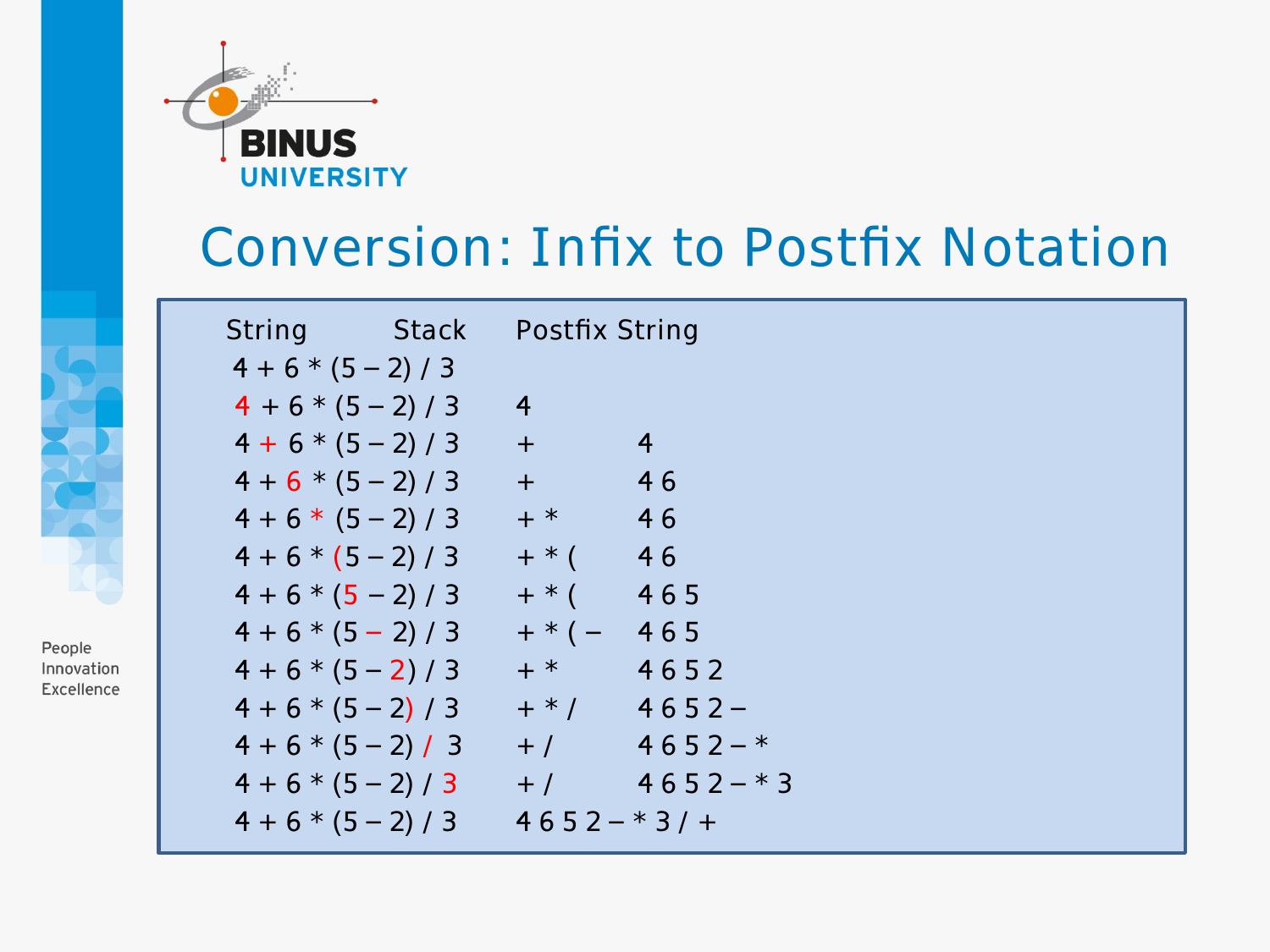

# Conversion: Infix to Postfix Notation

String	Stack	Postfix String
 4 + 6 * (5 – 2) / 3
 4 + 6 * (5 – 2) / 3		4
 4 + 6 * (5 – 2) / 3	+	4
 4 + 6 * (5 – 2) / 3	+	4 6
 4 + 6 * (5 – 2) / 3	+ *	4 6
 4 + 6 * (5 – 2) / 3	+ * (	4 6
 4 + 6 * (5 – 2) / 3	+ * (	4 6 5
 4 + 6 * (5 – 2) / 3	+ * ( – 	4 6 5
 4 + 6 * (5 – 2) / 3	+ *	4 6 5 2
 4 + 6 * (5 – 2) / 3	+ * /	4 6 5 2 –
 4 + 6 * (5 – 2) / 3	+ /	4 6 5 2 – *
 4 + 6 * (5 – 2) / 3	+ /	4 6 5 2 – * 3
 4 + 6 * (5 – 2) / 3		4 6 5 2 – * 3 / +